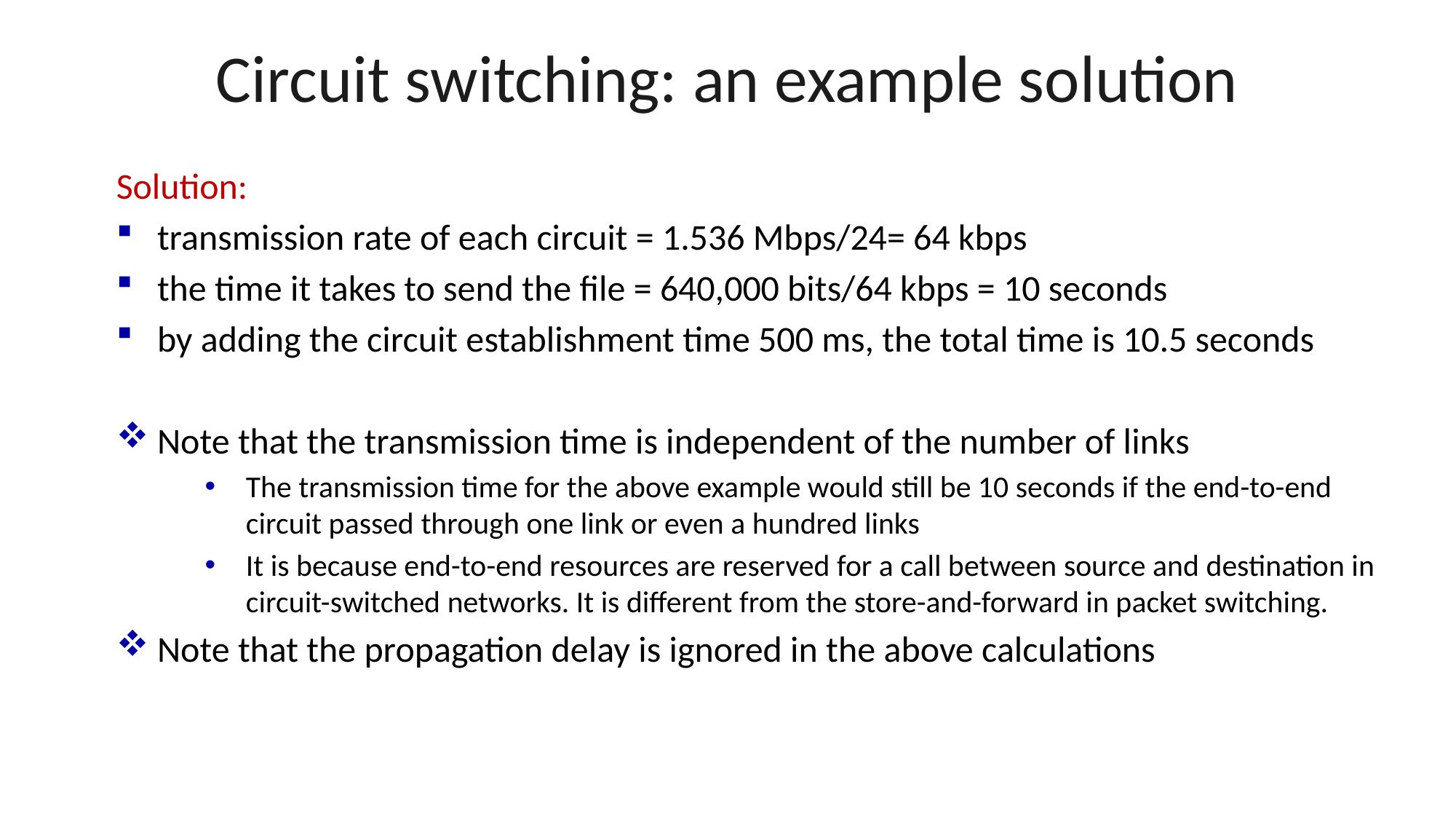

# Circuit switching: an example solution
Solution:
transmission rate of each circuit = 1.536 Mbps/24= 64 kbps
the time it takes to send the file = 640,000 bits/64 kbps = 10 seconds
by adding the circuit establishment time 500 ms, the total time is 10.5 seconds

Note that the transmission time is independent of the number of links
The transmission time for the above example would still be 10 seconds if the end-to-end circuit passed through one link or even a hundred links
It is because end-to-end resources are reserved for a call between source and destination in circuit-switched networks. It is different from the store-and-forward in packet switching.
Note that the propagation delay is ignored in the above calculations